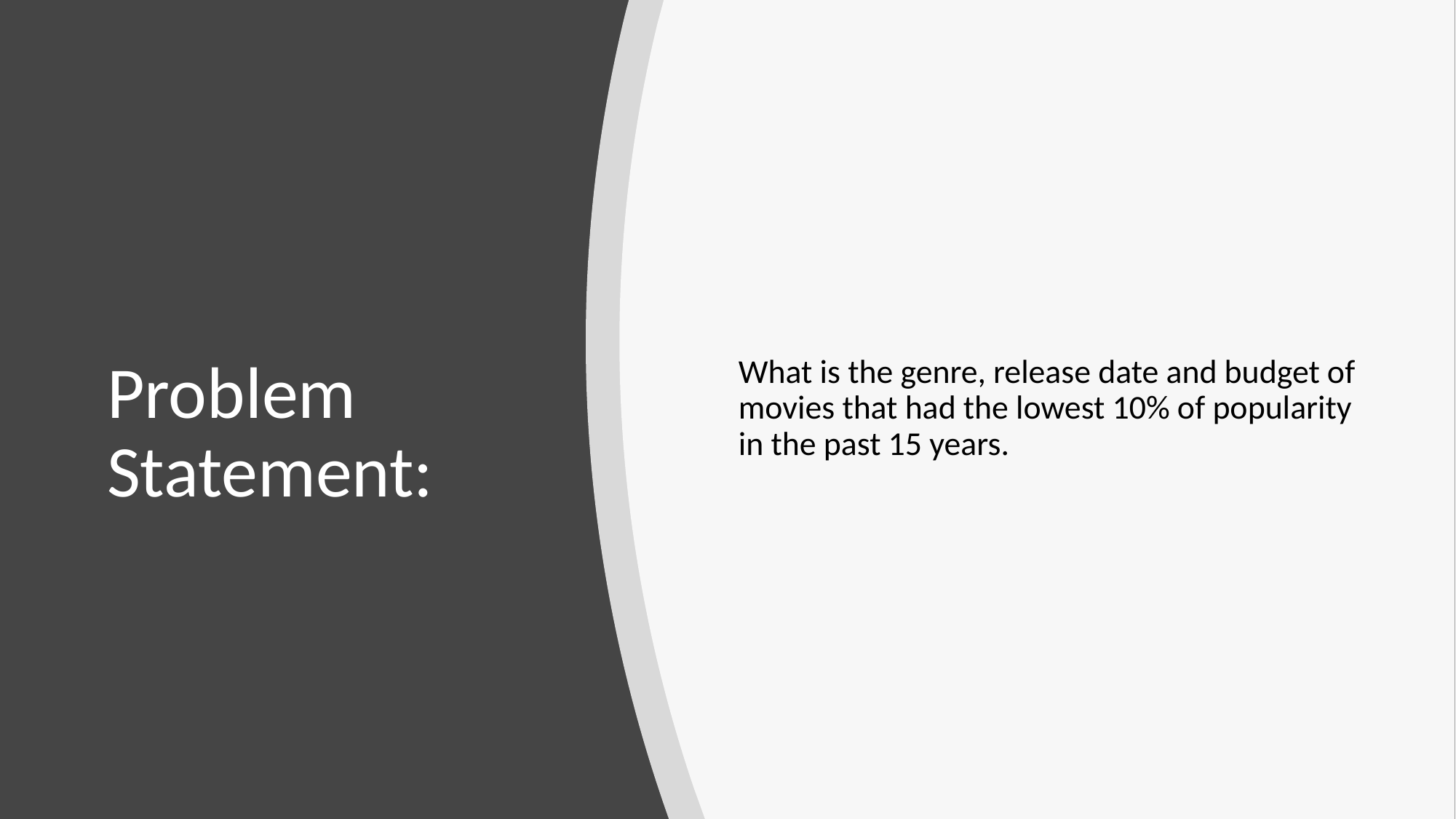

What is the genre, release date and budget of movies that had the lowest 10% of popularity in the past 15 years.

# Problem Statement: